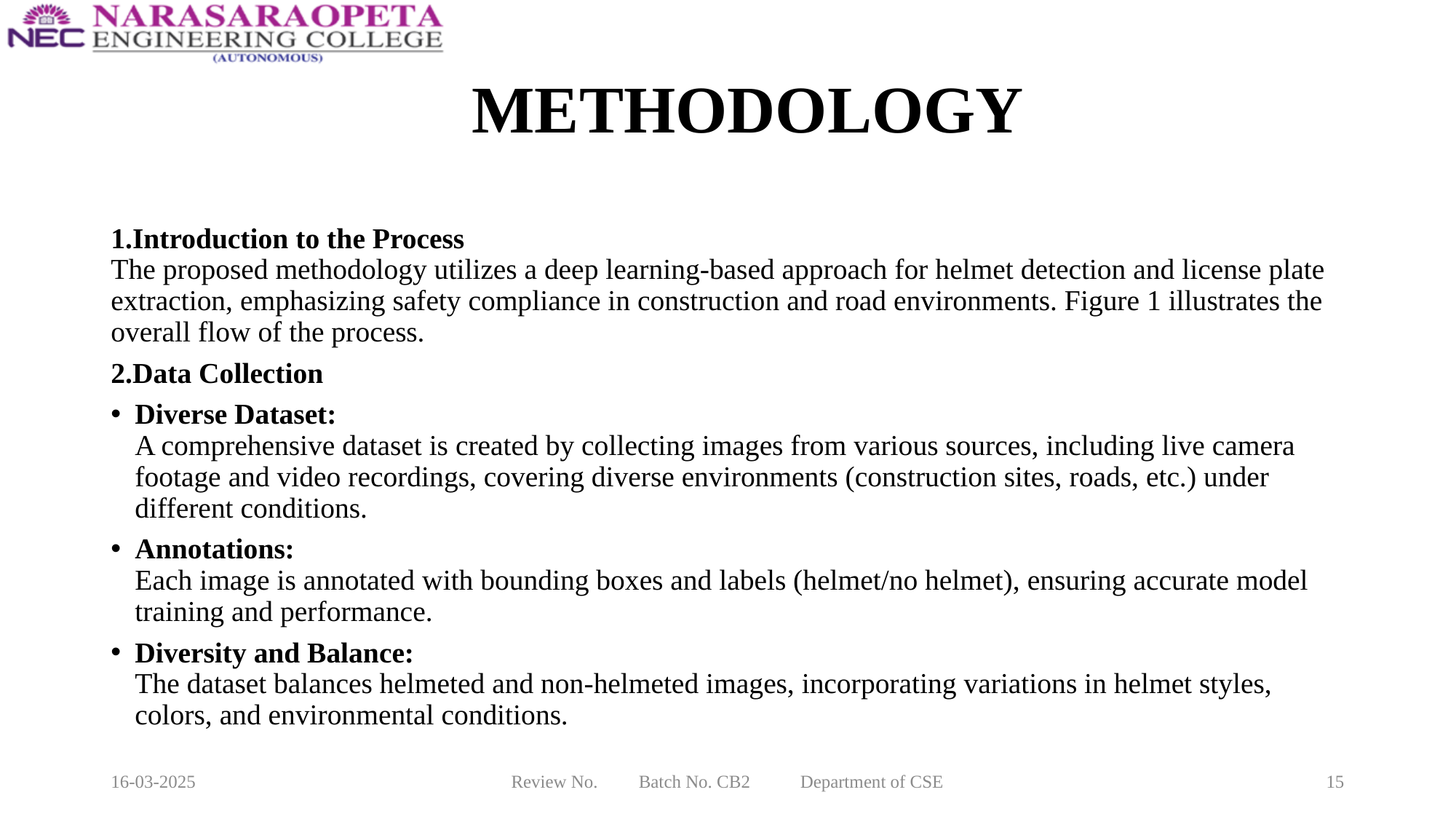

# METHODOLOGY
1.Introduction to the Process
The proposed methodology utilizes a deep learning-based approach for helmet detection and license plate extraction, emphasizing safety compliance in construction and road environments. Figure 1 illustrates the overall flow of the process.
2.Data Collection
Diverse Dataset:
A comprehensive dataset is created by collecting images from various sources, including live camera footage and video recordings, covering diverse environments (construction sites, roads, etc.) under different conditions.
Annotations:
Each image is annotated with bounding boxes and labels (helmet/no helmet), ensuring accurate model training and performance.
Diversity and Balance:
The dataset balances helmeted and non-helmeted images, incorporating variations in helmet styles, colors, and environmental conditions.

16-03-2025
Review No.         Batch No. CB2           Department of CSE
15